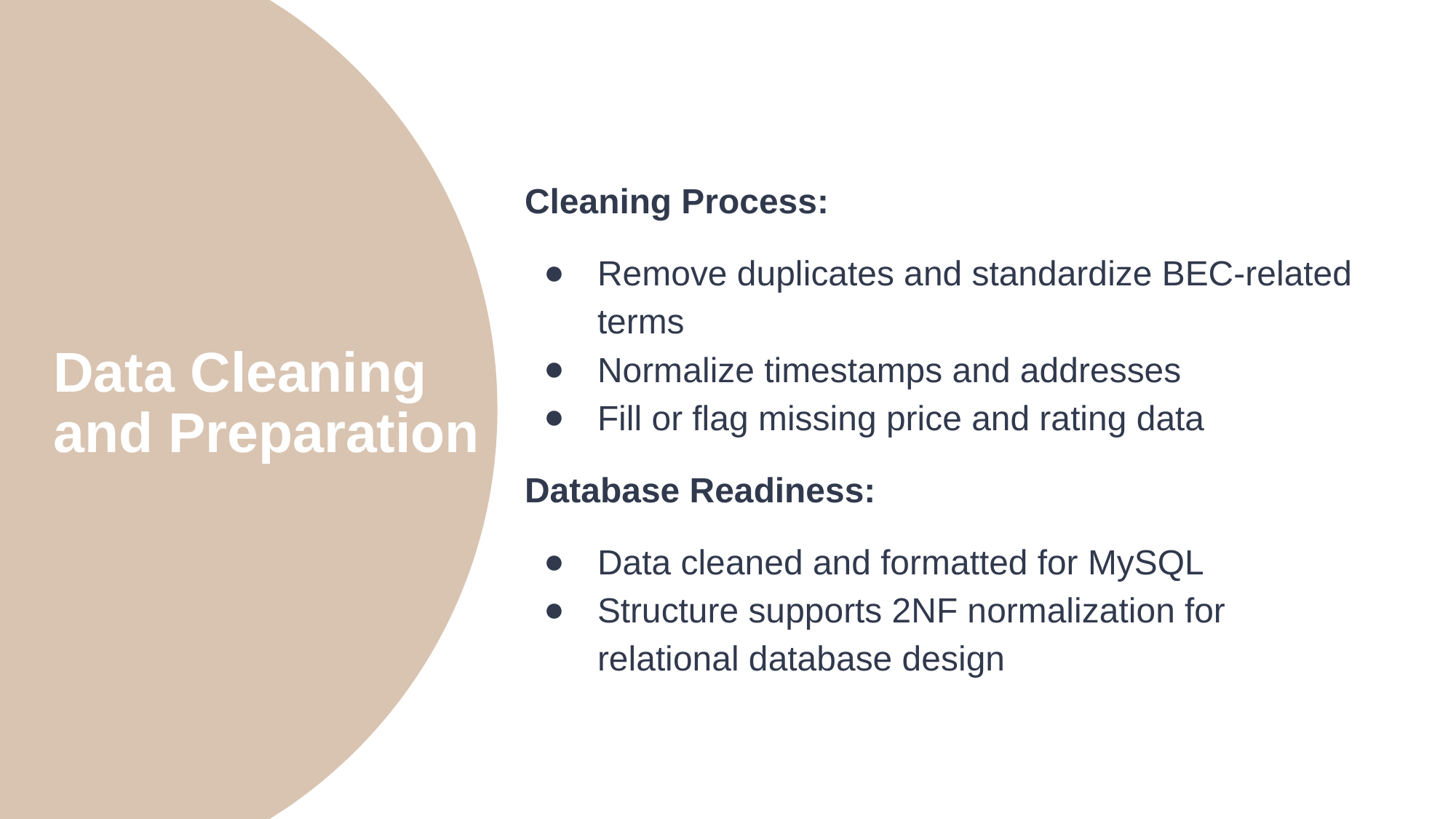

Cleaning Process:
Remove duplicates and standardize BEC-related terms
Normalize timestamps and addresses
Fill or flag missing price and rating data
Database Readiness:
Data cleaned and formatted for MySQL
Structure supports 2NF normalization for relational database design

# Data Cleaning and Preparation